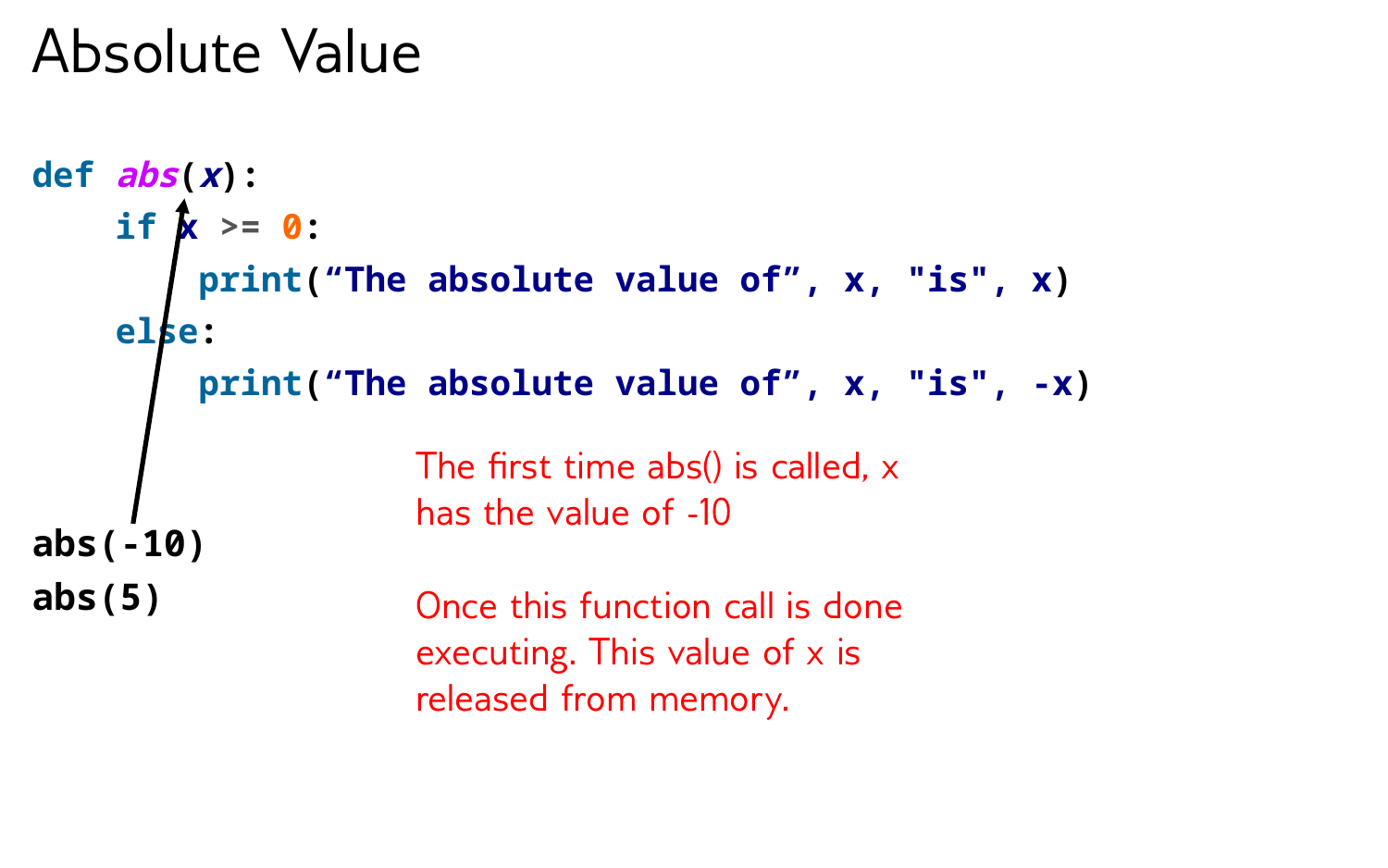

# Absolute Value

def abs(x):
    if x >= 0:
        print(“The absolute value of”, x, "is", x)
    else:
        print(“The absolute value of”, x, "is", -x)

abs(-10)
abs(5)
The first time abs() is called, x has the value of -10

Once this function call is done executing. This value of x is released from memory.